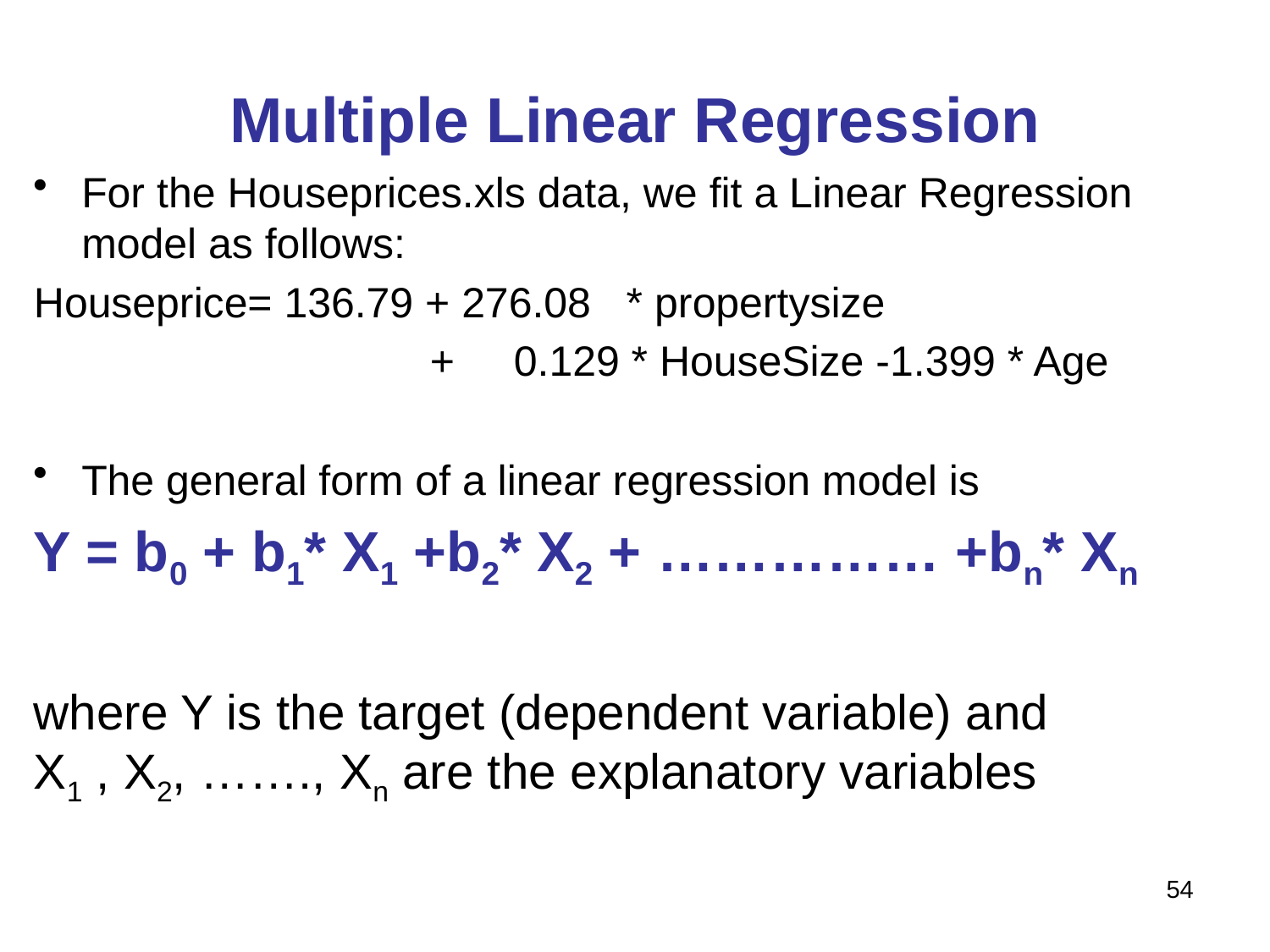

# Multiple Linear Regression
For the Houseprices.xls data, we fit a Linear Regression model as follows:
Houseprice= 136.79 + 276.08   * propertysize
		            +     0.129 * HouseSize -1.399 * Age

The general form of a linear regression model is
Y = b0 + b1* X1 +b2* X2 + …………… +bn* Xn

where Y is the target (dependent variable) and              X1 , X2, ……., Xn are the explanatory variables
54